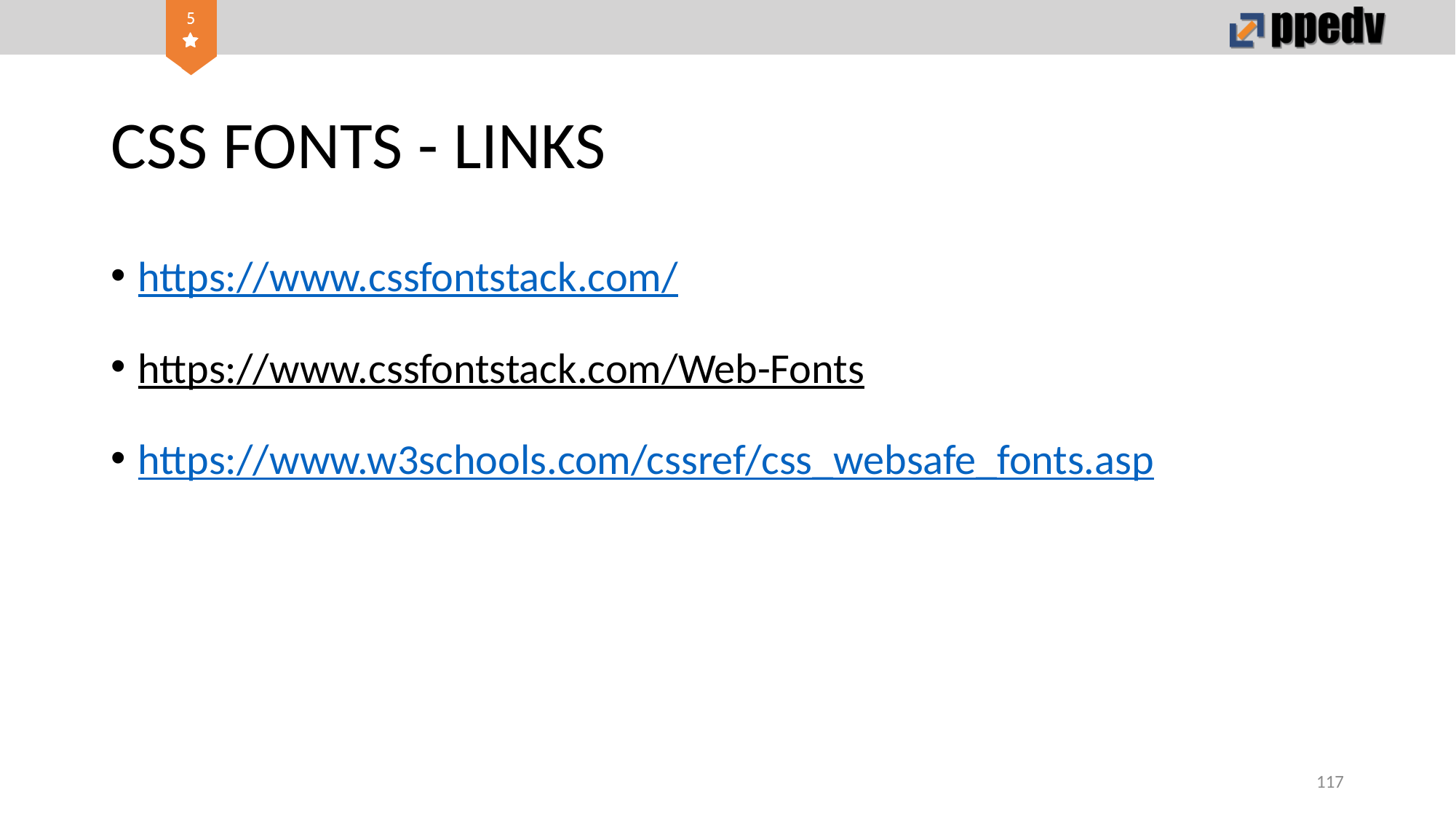

# CSS FONTS - LINKS
https://www.cssfontstack.com/
https://www.cssfontstack.com/Web-Fonts
https://www.w3schools.com/cssref/css_websafe_fonts.asp

117